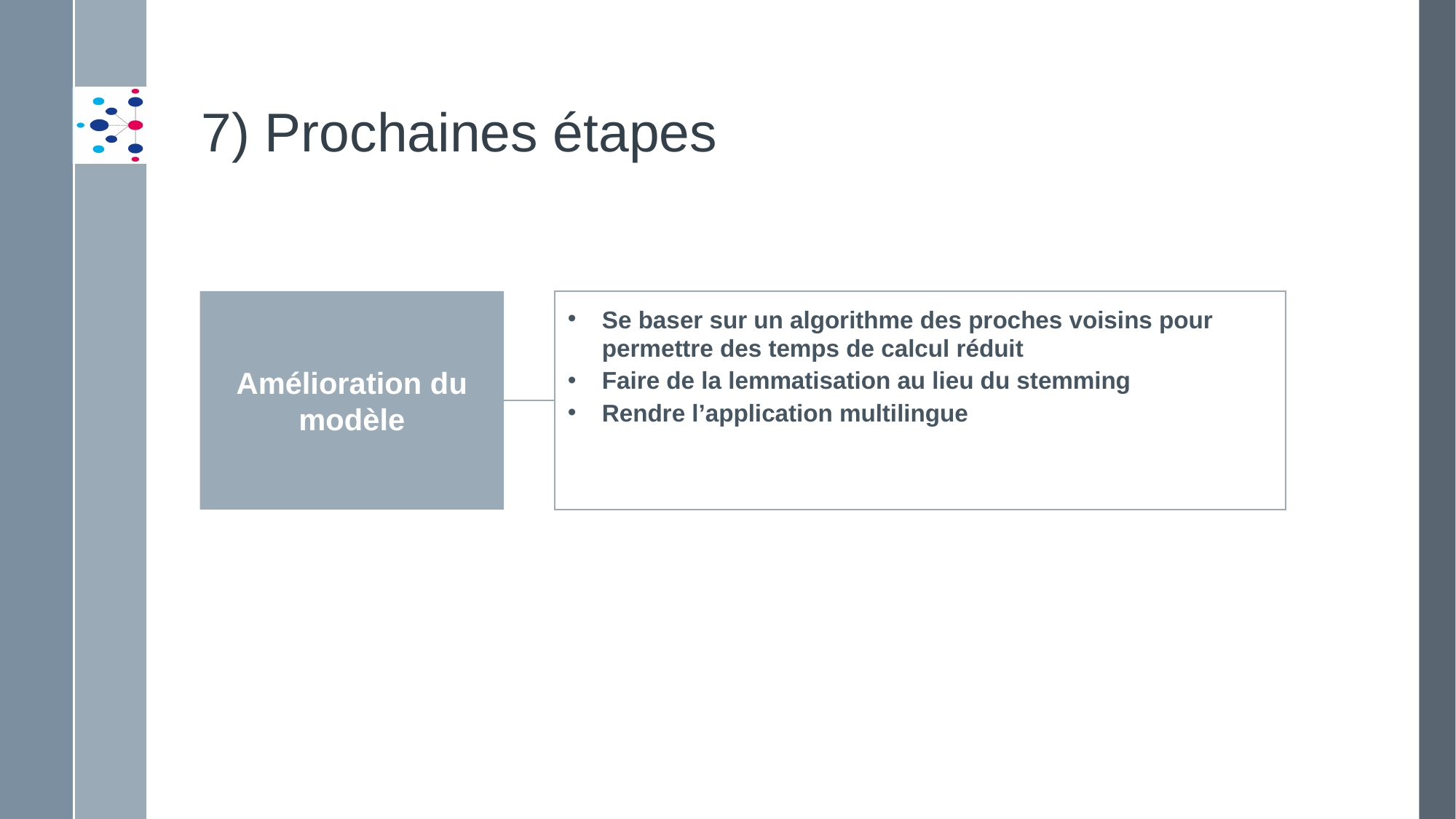

# 7) Prochaines étapes
Amélioration du modèle
Se baser sur un algorithme des proches voisins pour permettre des temps de calcul réduit
Faire de la lemmatisation au lieu du stemming
Rendre l’application multilingue